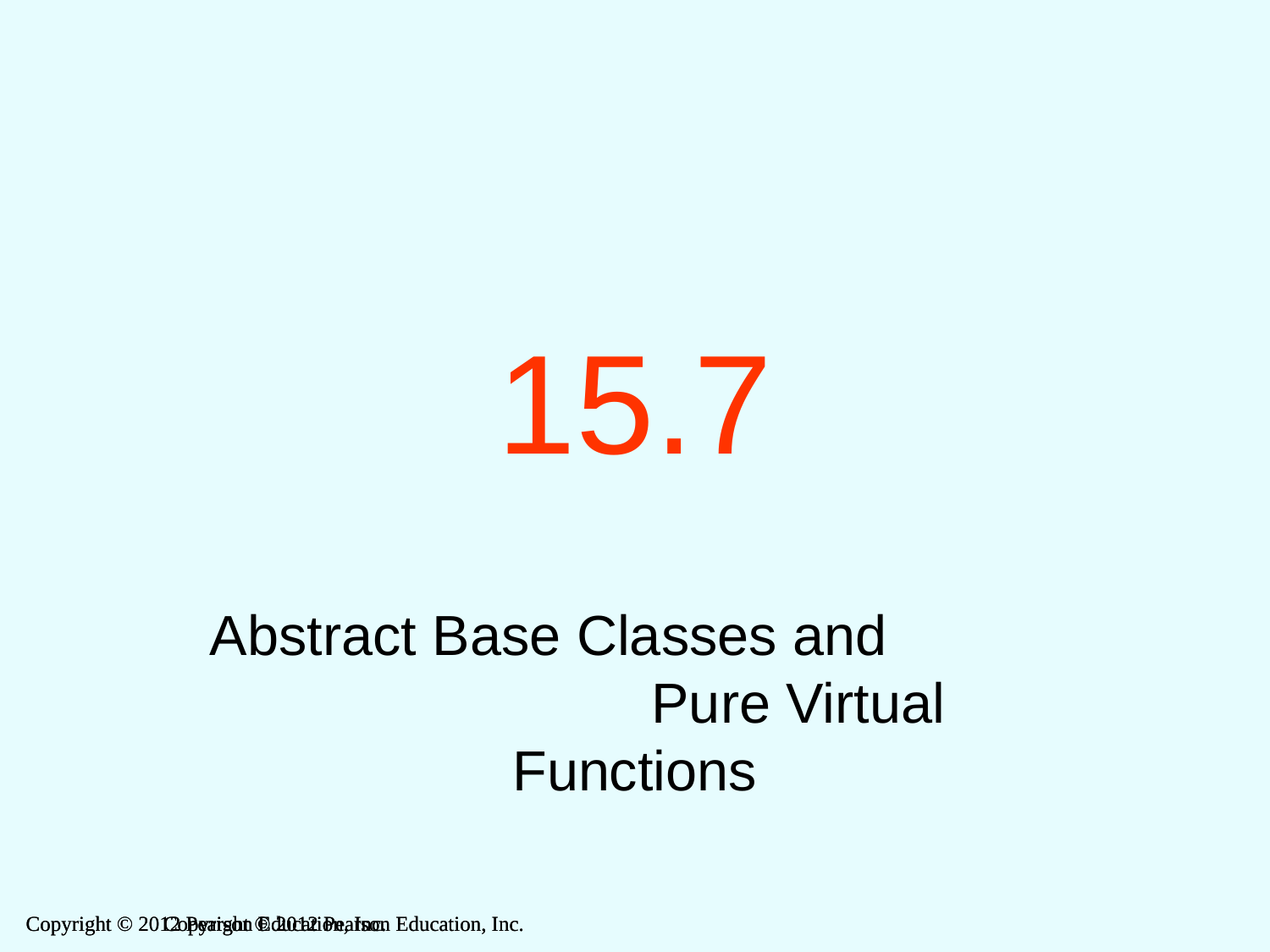

# 15.7
Abstract Base Classes and                                 Pure Virtual Functions